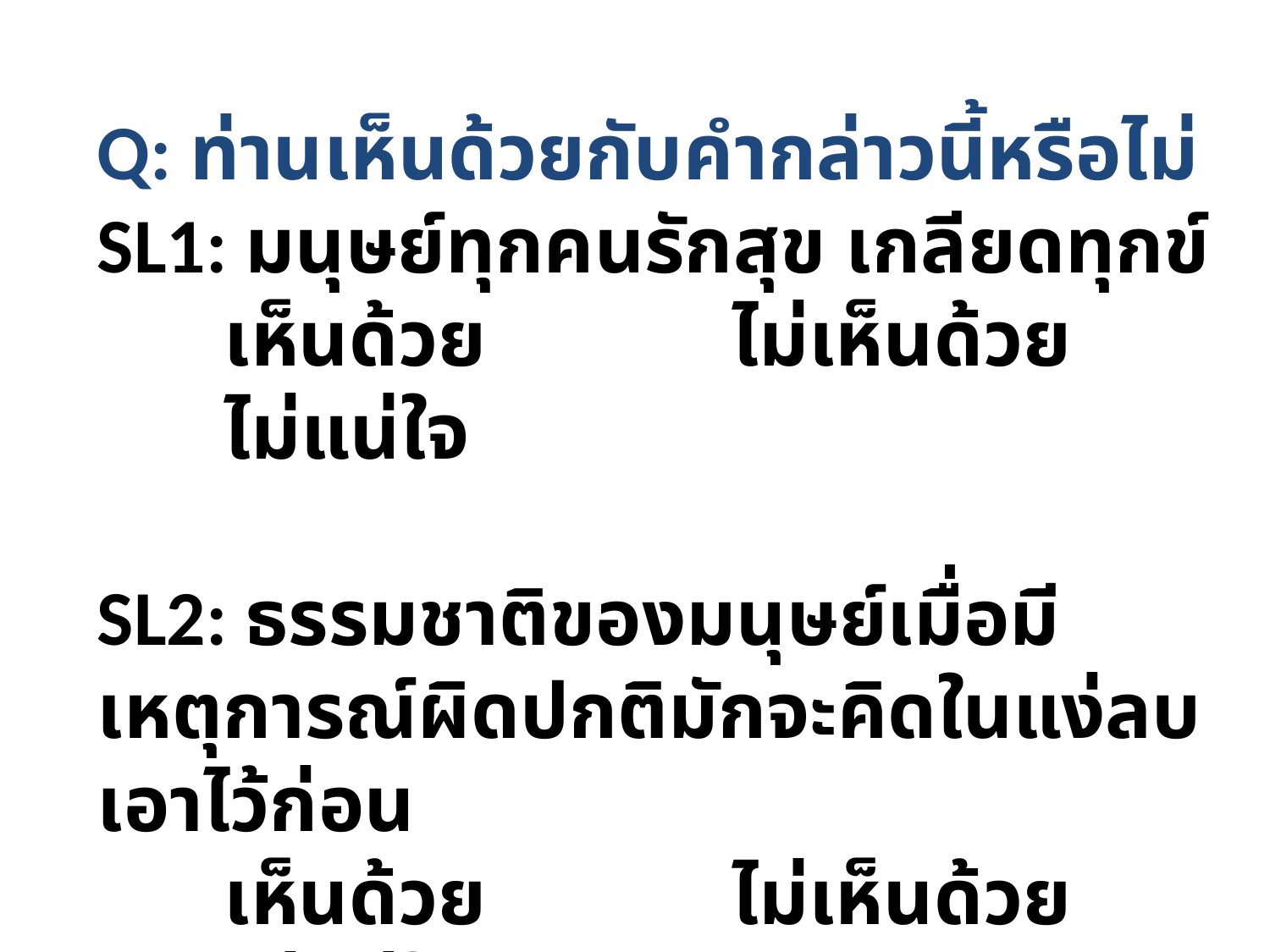

Q: ท่านเห็นด้วยกับคำกล่าวนี้หรือไม่
SL1: มนุษย์ทุกคนรักสุข เกลียดทุกข์
	เห็นด้วย		ไม่เห็นด้วย		ไม่แน่ใจ

SL2: ธรรมชาติของมนุษย์เมื่อมีเหตุการณ์ผิดปกติมักจะคิดในแง่ลบเอาไว้ก่อน
	เห็นด้วย		ไม่เห็นด้วย		ไม่แน่ใจ